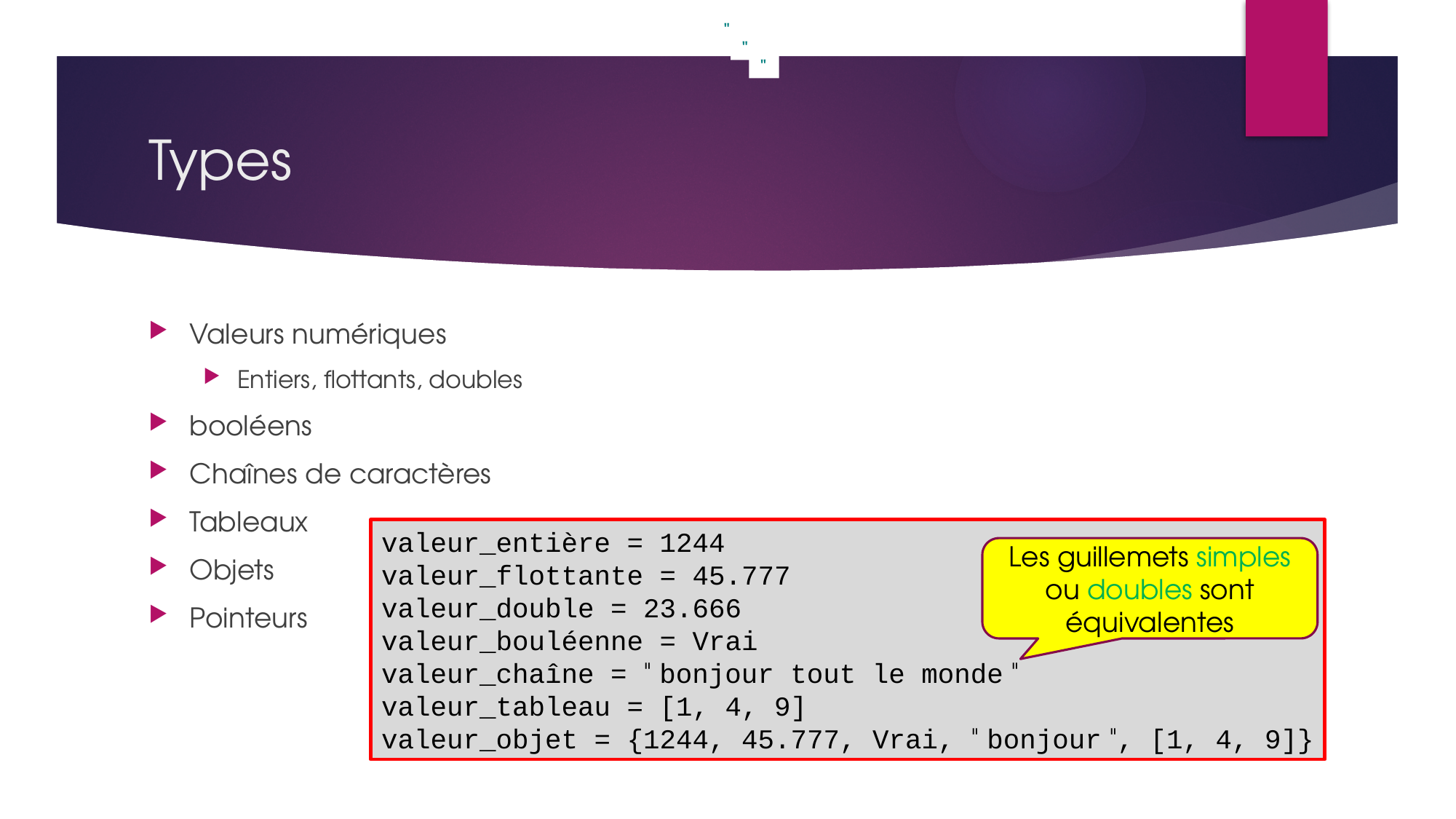

"
"
"
# Types
Valeurs numériques
Entiers, flottants, doubles
booléens
Chaînes de caractères
Tableaux
Objets
Pointeurs
valeur_entière = 1244
valeur_flottante = 45.777
valeur_double = 23.666
valeur_bouléenne = Vrai
valeur_chaîne = " bonjour tout le monde "
valeur_tableau = [1, 4, 9]
valeur_objet = {1244, 45.777, Vrai, " bonjour ", [1, 4, 9]}
Les guillemets simples ou doubles sont équivalentes